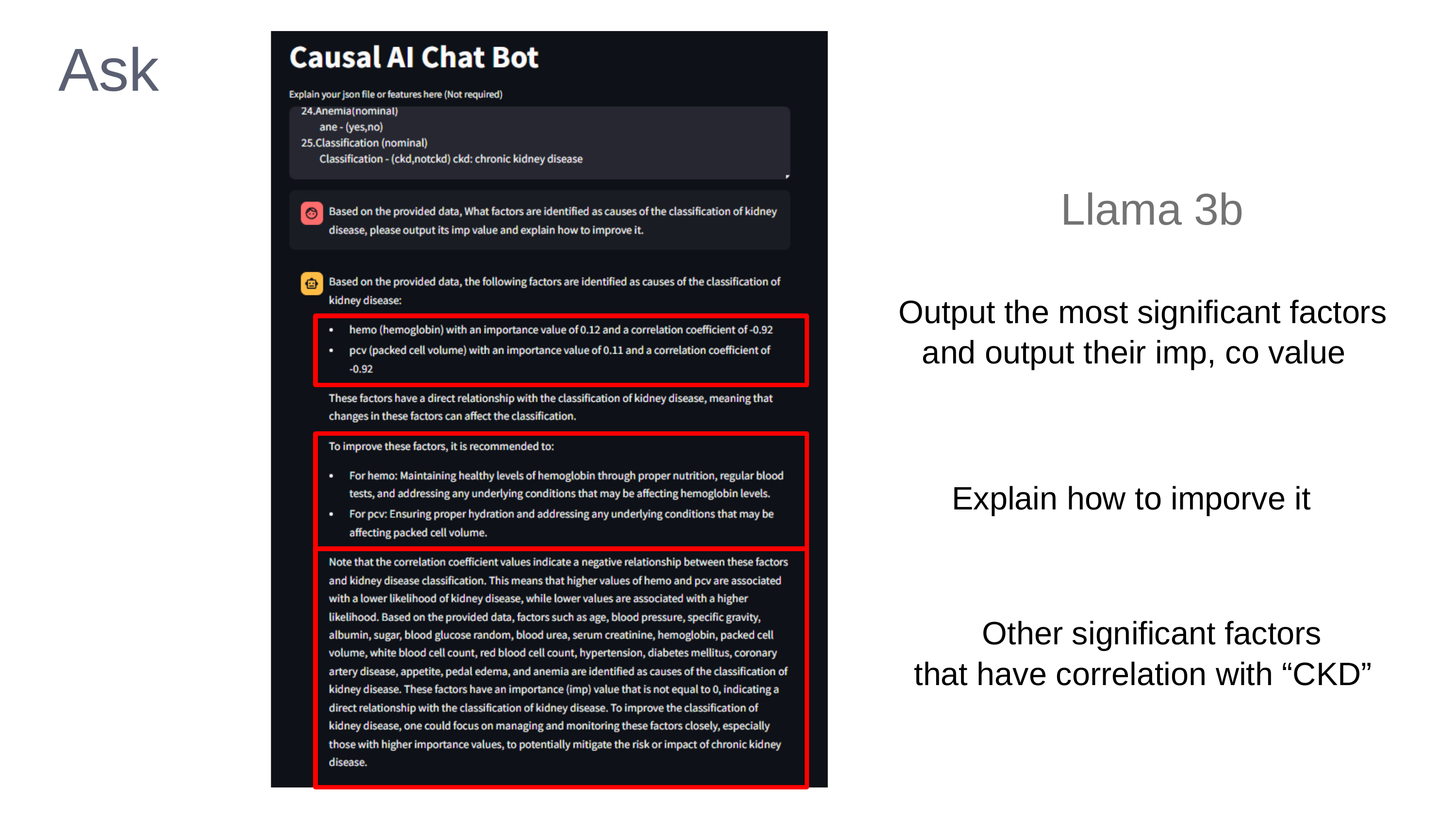

Ask
Llama 3b
Output the most significant factors
and output their imp, co value

Explain how to imporve it

Other significant factors
that have correlation with “CKD”